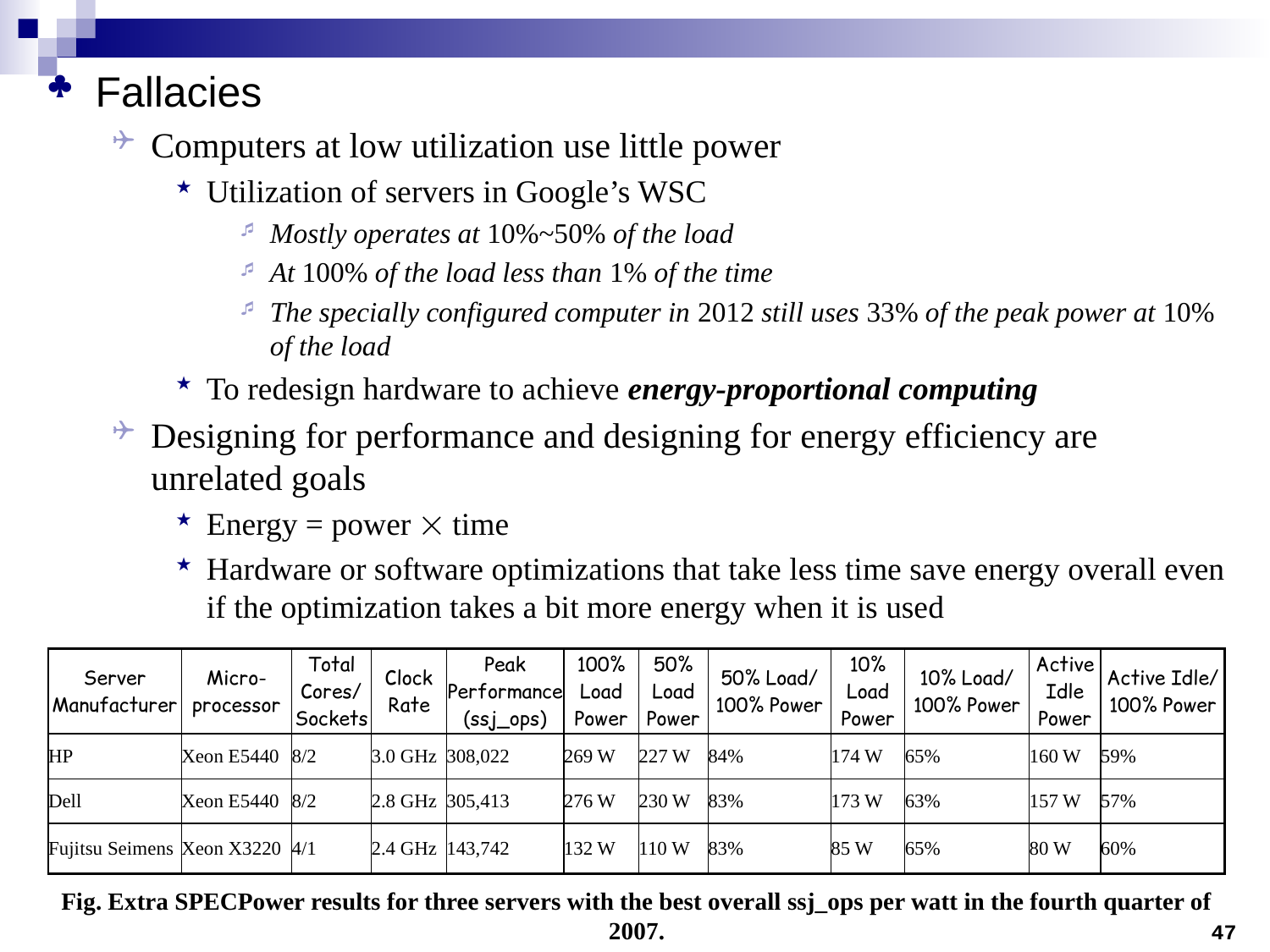

Fallacies
Computers at low utilization use little power
Utilization of servers in Google’s WSC
Mostly operates at 10%~50% of the load
At 100% of the load less than 1% of the time
The specially configured computer in 2012 still uses 33% of the peak power at 10% of the load
To redesign hardware to achieve energy-proportional computing
Designing for performance and designing for energy efficiency are unrelated goals
Energy = power × time
Hardware or software optimizations that take less time save energy overall even if the optimization takes a bit more energy when it is used
| Server Manufacturer | Micro-processor | Total Cores/ Sockets | Clock Rate | Peak Performance (ssj\_ops) | 100% Load Power | 50% Load Power | 50% Load/ 100% Power | 10% Load Power | 10% Load/ 100% Power | Active Idle Power | Active Idle/ 100% Power |
| --- | --- | --- | --- | --- | --- | --- | --- | --- | --- | --- | --- |
| HP | Xeon E5440 | 8/2 | 3.0 GHz | 308,022 | 269 W | 227 W | 84% | 174 W | 65% | 160 W | 59% |
| Dell | Xeon E5440 | 8/2 | 2.8 GHz | 305,413 | 276 W | 230 W | 83% | 173 W | 63% | 157 W | 57% |
| Fujitsu Seimens | Xeon X3220 | 4/1 | 2.4 GHz | 143,742 | 132 W | 110 W | 83% | 85 W | 65% | 80 W | 60% |
Fig. Extra SPECPower results for three servers with the best overall ssj_ops per watt in the fourth quarter of 2007.
47